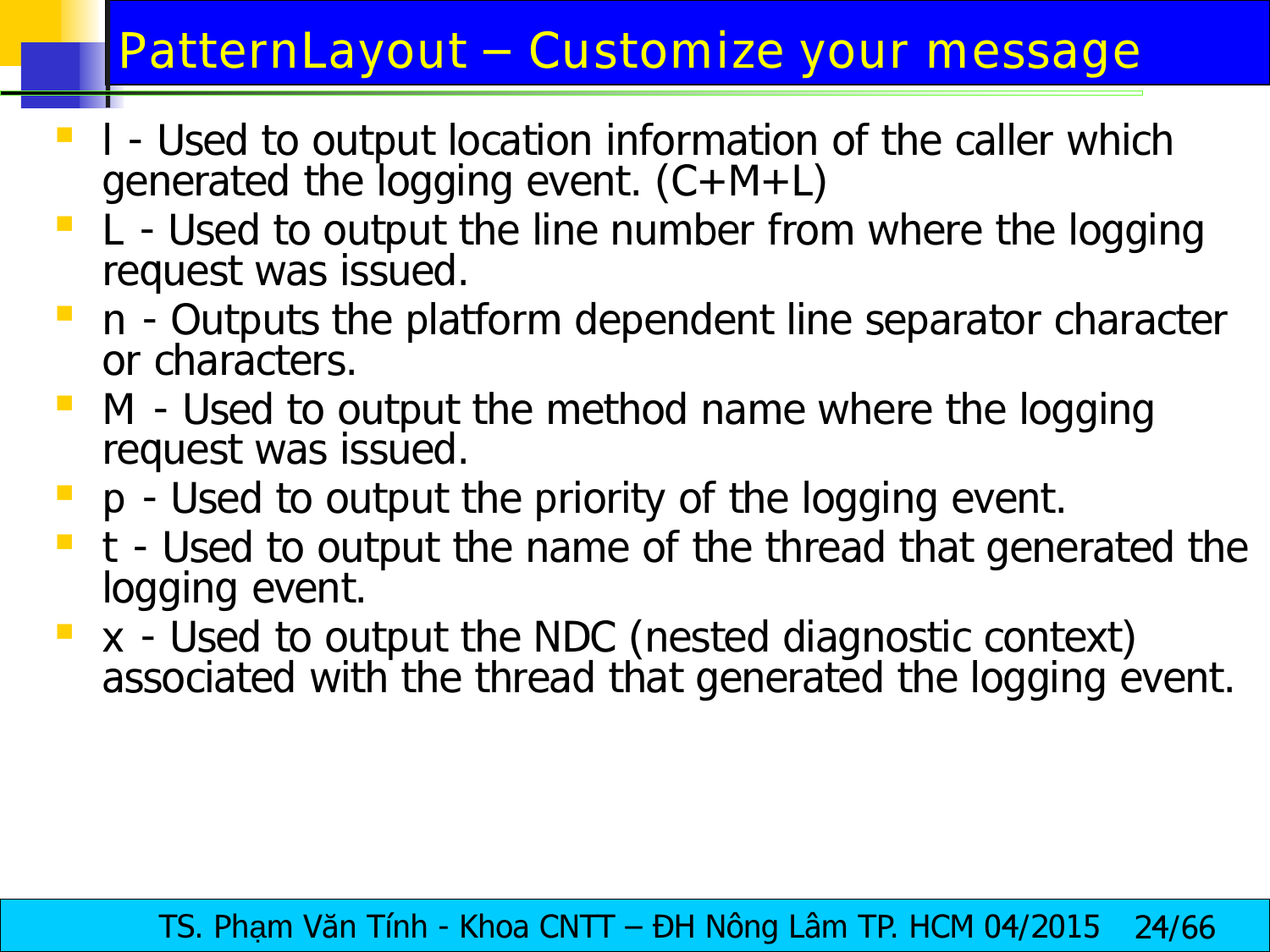

# PatternLayout – Customize your message
l - Used to output location information of the caller which generated the logging event. (C+M+L)
L - Used to output the line number from where the logging request was issued.
n - Outputs the platform dependent line separator character or characters.
M - Used to output the method name where the logging request was issued.
p - Used to output the priority of the logging event.
t - Used to output the name of the thread that generated the logging event.
x - Used to output the NDC (nested diagnostic context) associated with the thread that generated the logging event.